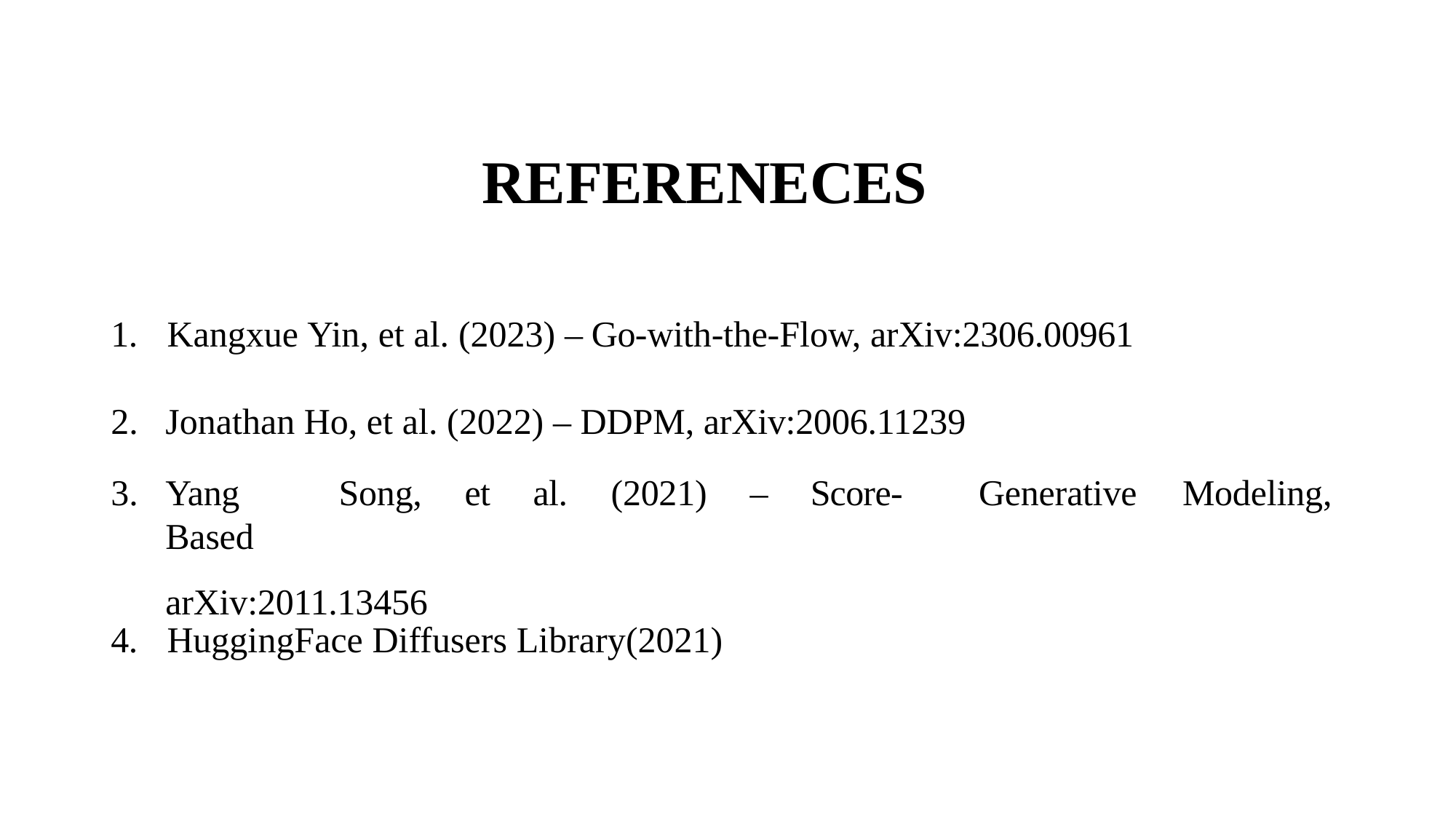

# REFERENECES
1.	Kangxue Yin, et al. (2023) – Go-with-the-Flow, arXiv:2306.00961
Jonathan Ho, et al. (2022) – DDPM, arXiv:2006.11239
Yang	Song,	et	al.	(2021)	–	Score-Based
arXiv:2011.13456
Generative
Modeling,
4.	HuggingFace Diffusers Library(2021)